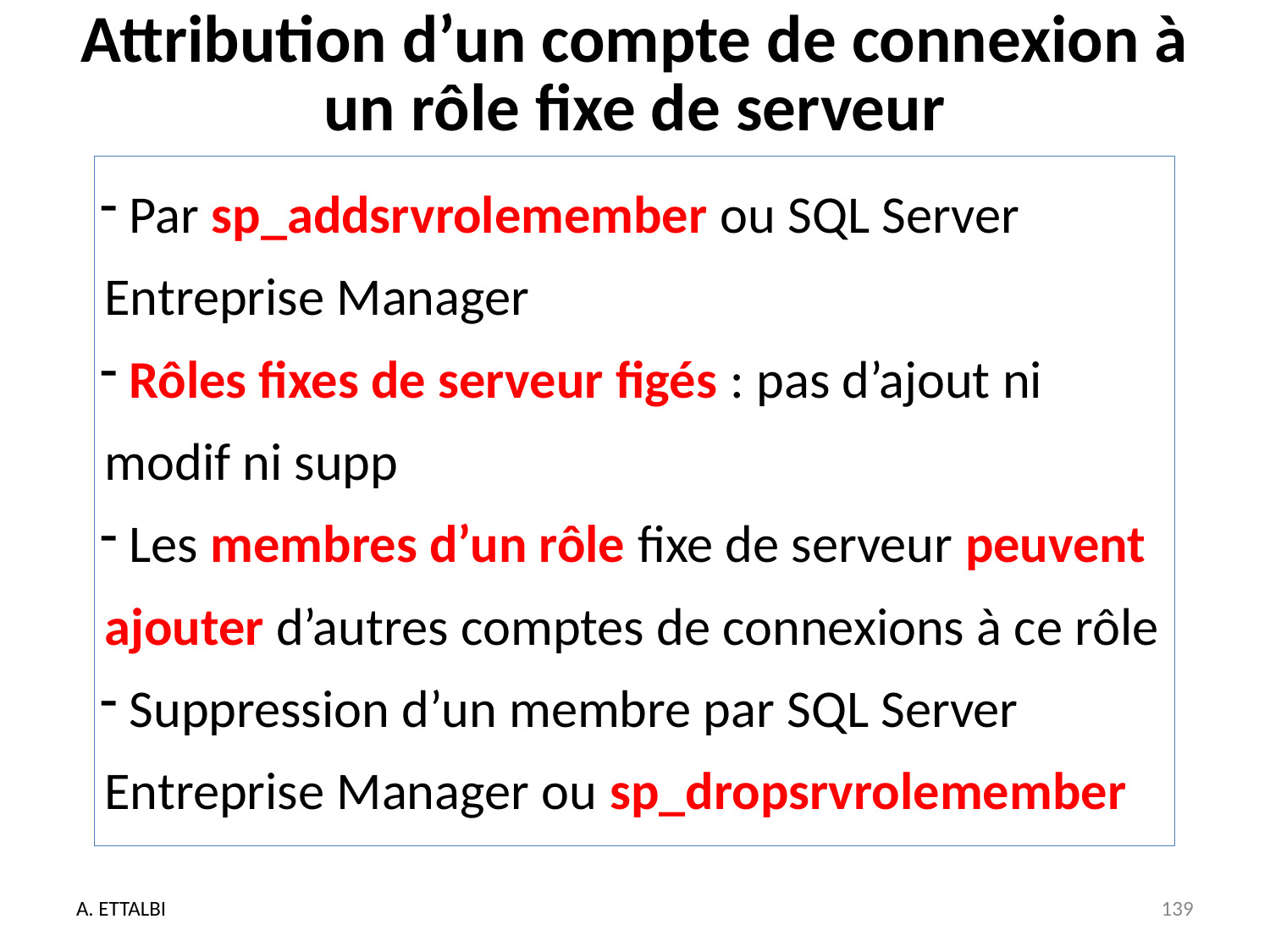

# Attribution d’un compte de connexion à un rôle fixe de serveur
 Par sp_addsrvrolemember ou SQL Server Entreprise Manager
 Rôles fixes de serveur figés : pas d’ajout ni modif ni supp
 Les membres d’un rôle fixe de serveur peuvent ajouter d’autres comptes de connexions à ce rôle
 Suppression d’un membre par SQL Server Entreprise Manager ou sp_dropsrvrolemember
A. ETTALBI
139